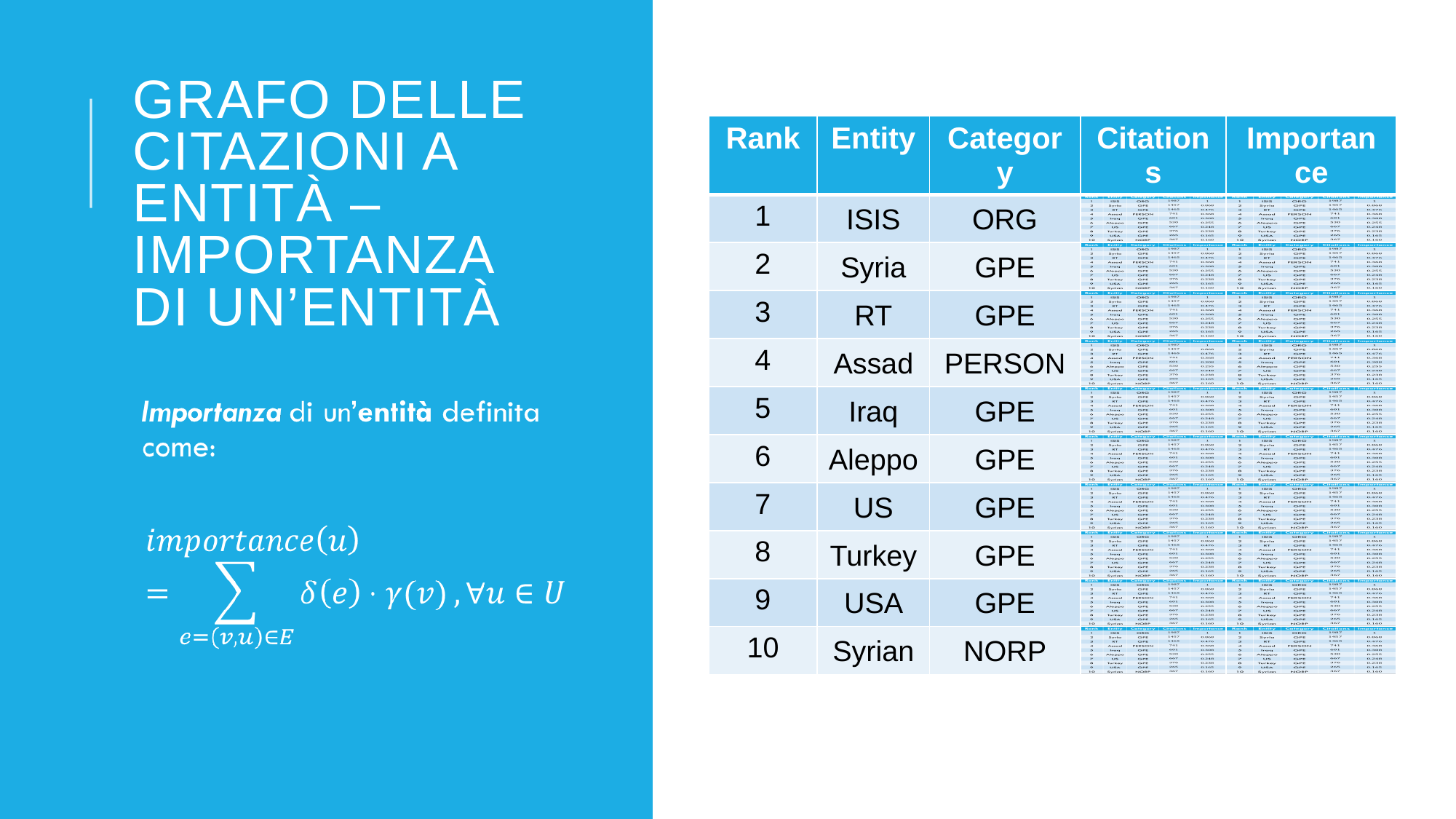

# Grafo delle citazioni a entità – importanza di un’entità
| Rank | Entity | Category | Citations | Importance |
| --- | --- | --- | --- | --- |
| 1 | ISIS | ORG |  |  |
| 2 | Syria | GPE |  |  |
| 3 | RT | GPE |  |  |
| 4 | Assad | PERSON |  |  |
| 5 | Iraq | GPE |  |  |
| 6 | Aleppo | GPE |  |  |
| 7 | US | GPE |  |  |
| 8 | Turkey | GPE |  |  |
| 9 | USA | GPE |  |  |
| 10 | Syrian | NORP |  |  |